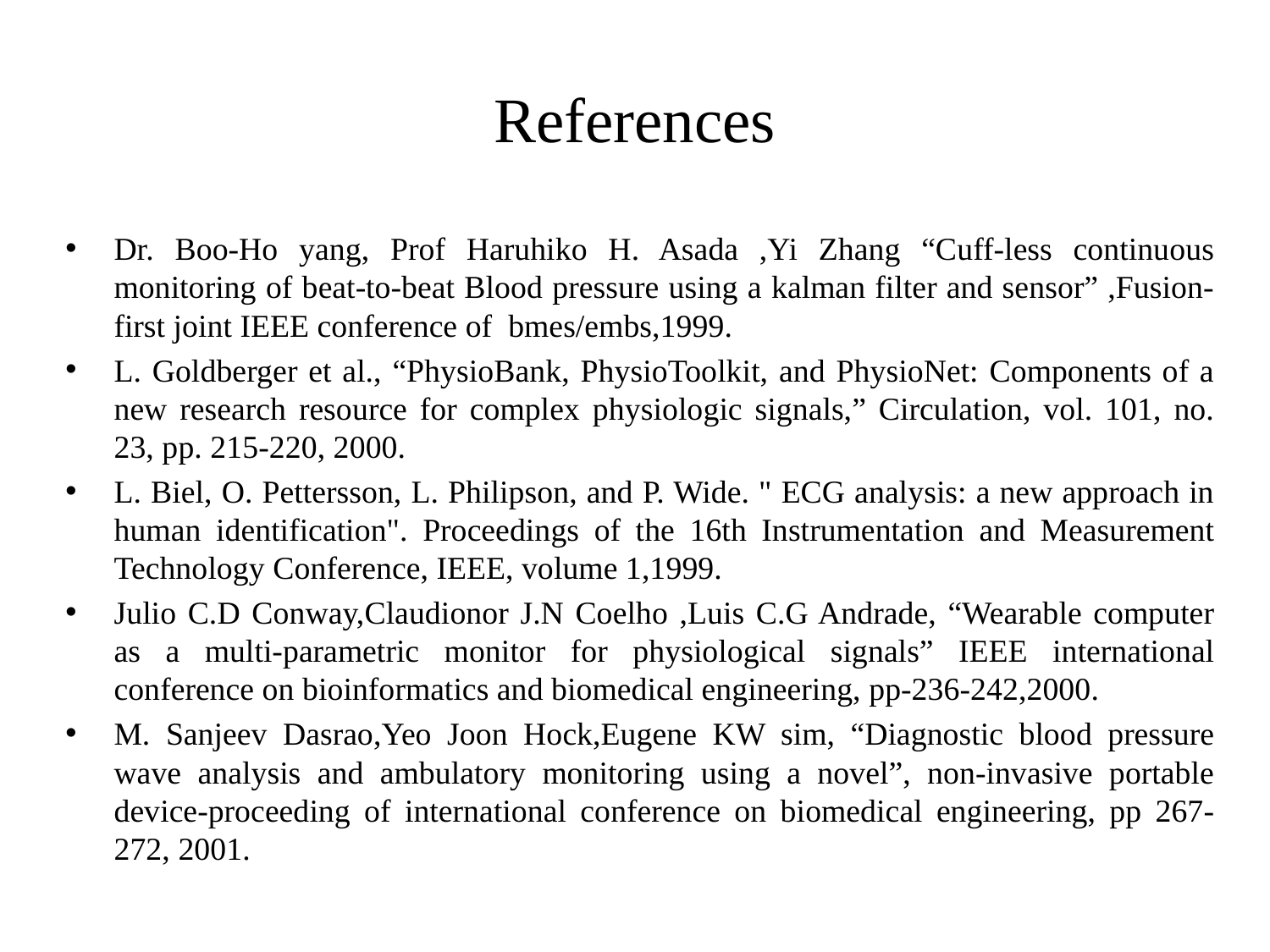

# References
Dr. Boo-Ho yang, Prof Haruhiko H. Asada ,Yi Zhang “Cuff-less continuous monitoring of beat-to-beat Blood pressure using a kalman filter and sensor” ,Fusion-first joint IEEE conference of  bmes/embs,1999.
L. Goldberger et al., “PhysioBank, PhysioToolkit, and PhysioNet: Components of a new research resource for complex physiologic signals,” Circulation, vol. 101, no. 23, pp. 215-220, 2000.
L. Biel, O. Pettersson, L. Philipson, and P. Wide. " ECG analysis: a new approach in human identification". Proceedings of the 16th Instrumentation and Measurement Technology Conference, IEEE, volume 1,1999.
Julio C.D Conway,Claudionor J.N Coelho ,Luis C.G Andrade, “Wearable computer as a multi-parametric monitor for physiological signals” IEEE international conference on bioinformatics and biomedical engineering, pp-236-242,2000.
M. Sanjeev Dasrao,Yeo Joon Hock,Eugene KW sim, “Diagnostic blood pressure wave analysis and ambulatory monitoring using a novel”, non-invasive portable device-proceeding of international conference on biomedical engineering, pp 267-272, 2001.